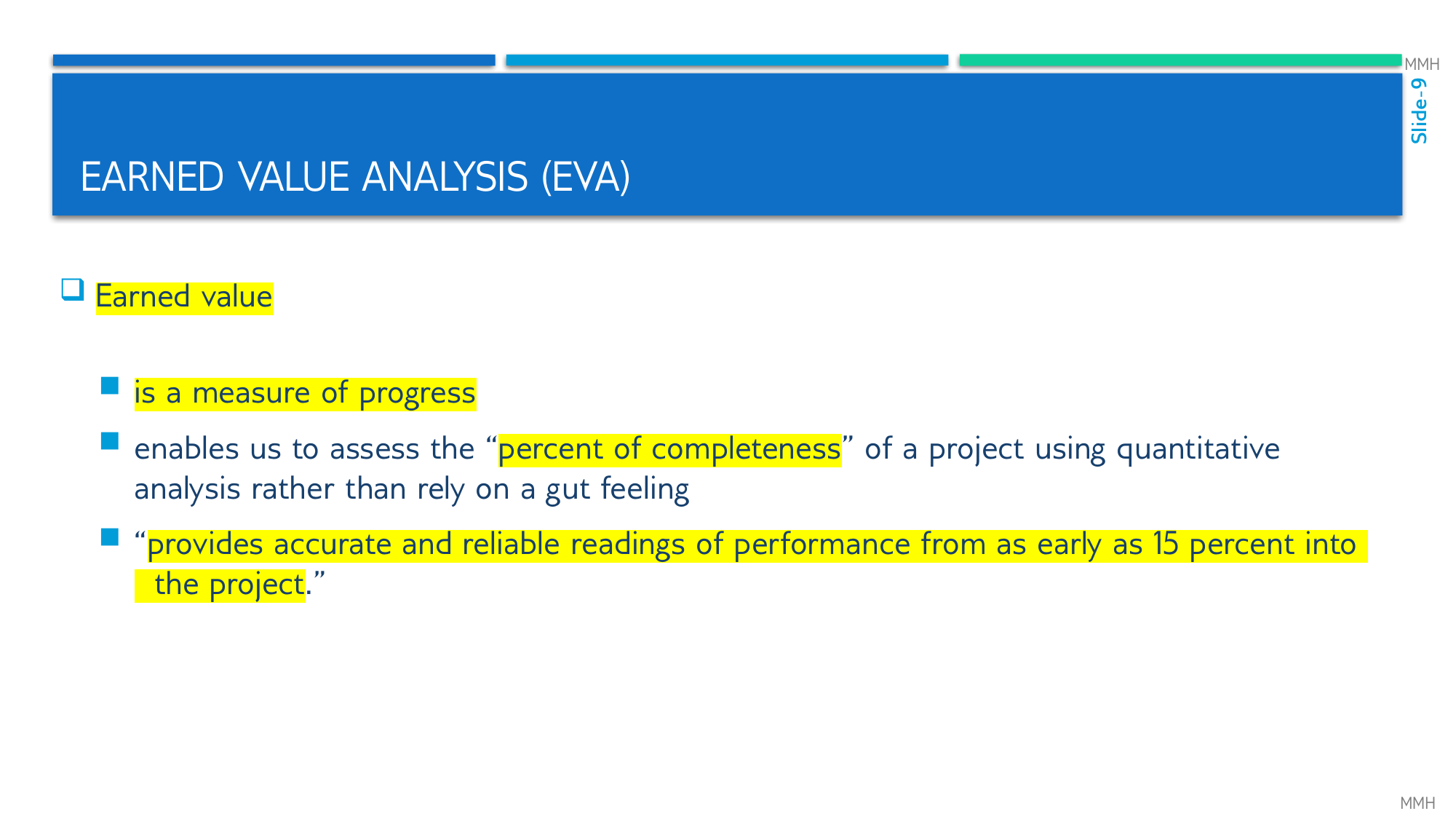

MMH
Slide-9
# Earned value analysis (eva)
Earned value
is a measure of progress
enables us to assess the “percent of completeness” of a project using quantitative analysis rather than rely on a gut feeling
“provides accurate and reliable readings of performance from as early as 15 percent into
  the project.”

  MMH